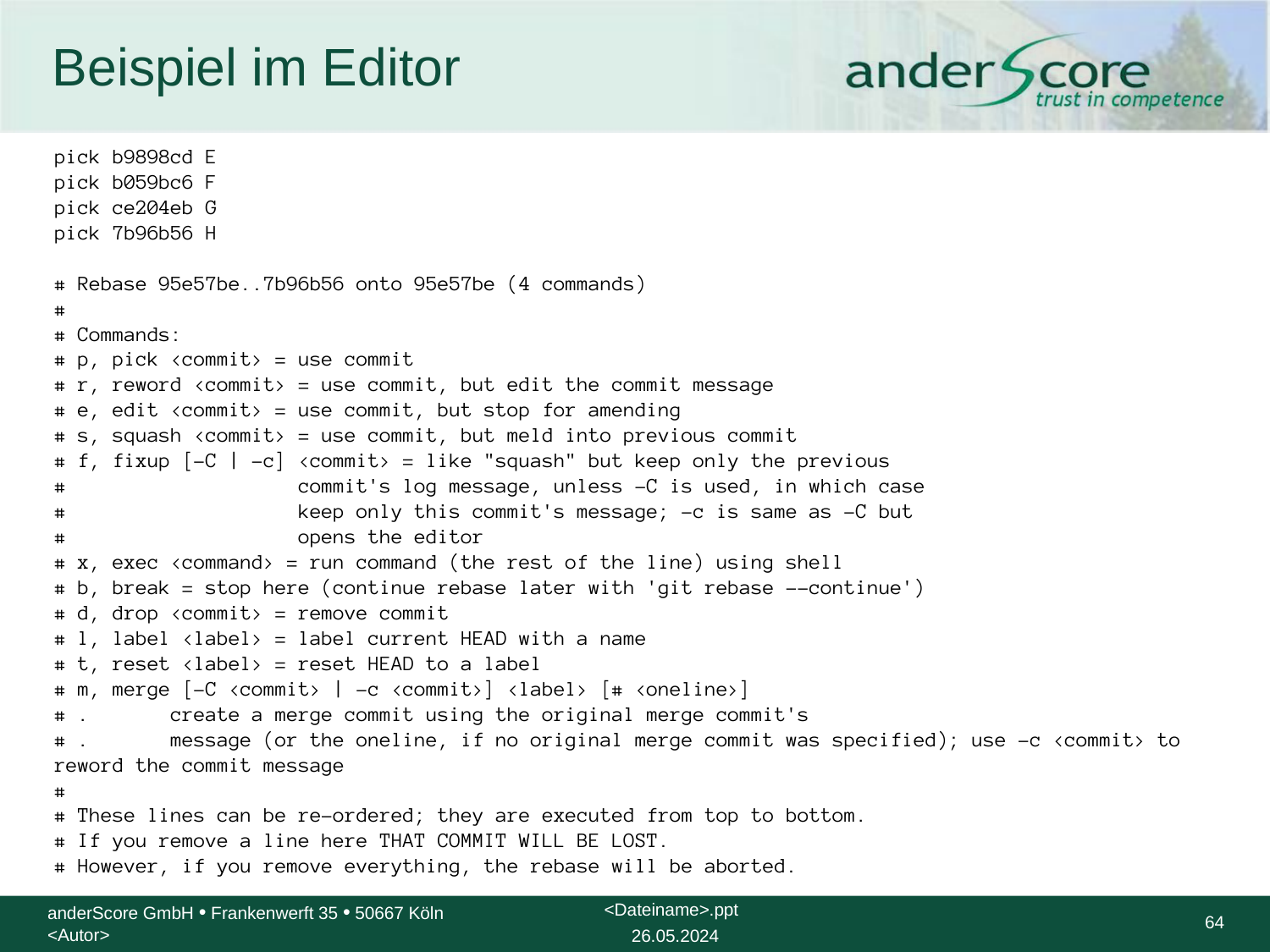

# Beispiel im Editor
pick b9898cd E
pick b059bc6 F
pick ce204eb G
pick 7b96b56 H

# Rebase 95e57be..7b96b56 onto 95e57be (4 commands)
#
# Commands:
# p, pick <commit> = use commit
# r, reword <commit> = use commit, but edit the commit message
# e, edit <commit> = use commit, but stop for amending
# s, squash <commit> = use commit, but meld into previous commit
# f, fixup [-C | -c] <commit> = like "squash" but keep only the previous
#                    commit's log message, unless -C is used, in which case
#                    keep only this commit's message; -c is same as -C but
#                    opens the editor
# x, exec <command> = run command (the rest of the line) using shell
# b, break = stop here (continue rebase later with 'git rebase --continue')
# d, drop <commit> = remove commit
# l, label <label> = label current HEAD with a name
# t, reset <label> = reset HEAD to a label
# m, merge [-C <commit> | -c <commit>] <label> [# <oneline>]
# .       create a merge commit using the original merge commit's
# .       message (or the oneline, if no original merge commit was specified); use -c <commit> to reword the commit message
#
# These lines can be re-ordered; they are executed from top to bottom.
# If you remove a line here THAT COMMIT WILL BE LOST.
# However, if you remove everything, the rebase will be aborted.